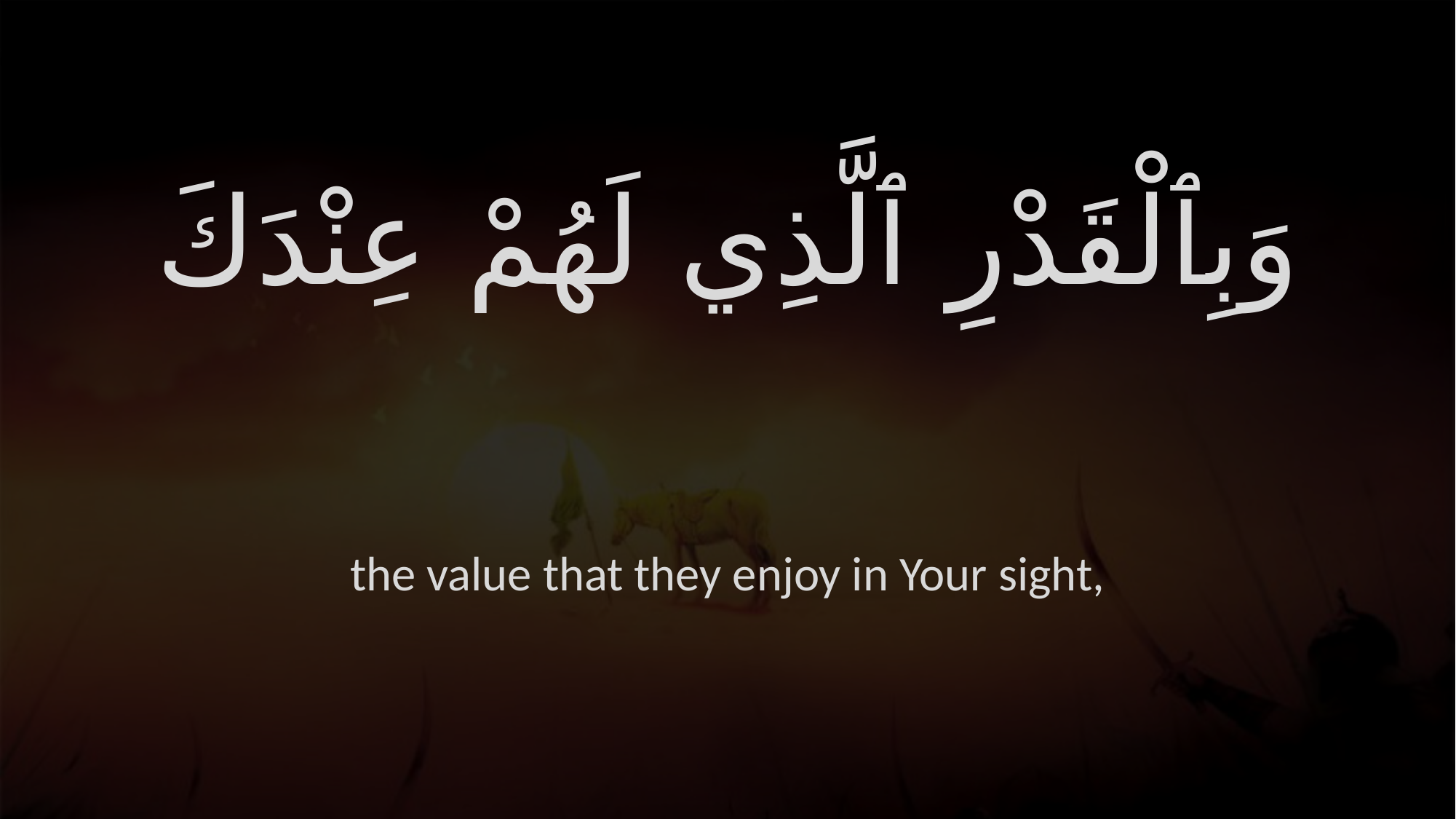

# وَبِٱلْقَدْرِ ٱلَّذِي لَهُمْ عِنْدَكَ
the value that they enjoy in Your sight,